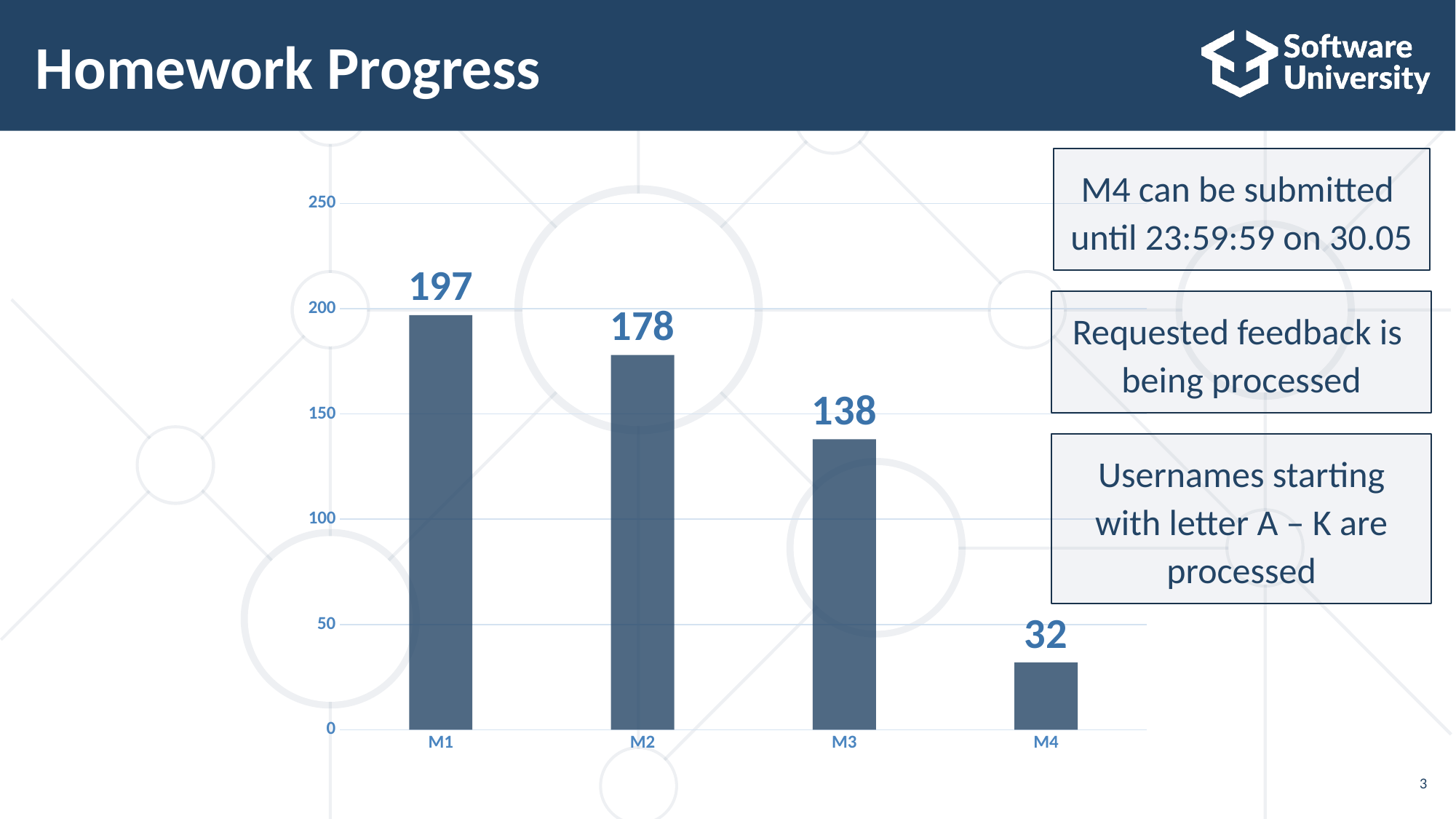

# Homework Progress
M4 can be submitted
until 23:59:59 on 30.05

### Chart

| Category | Submitted |
|---|---|
| M1 | 197.0 |
| M2 | 178.0 |
| M3 | 138.0 |
| M4 | 32.0 |
Requested feedback is
being processed
Usernames starting with letter A – K are processed
3